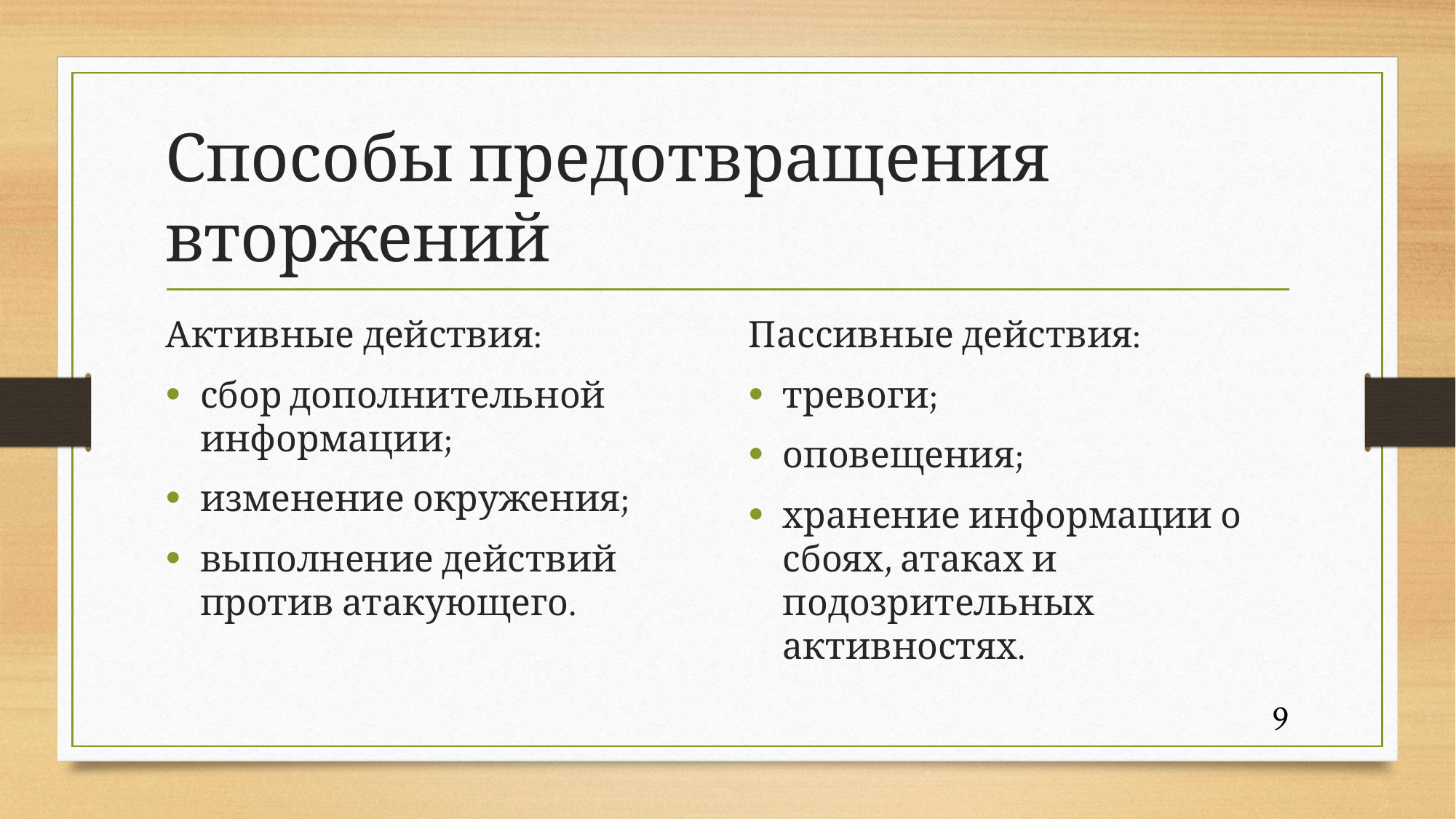

# Способы предотвращения вторжений
Активные действия:
сбор дополнительной информации;
изменение окружения;
выполнение действий против атакующего.
Пассивные действия:
тревоги;
оповещения;
хранение информации о сбоях, атаках и подозрительных активностях.
9